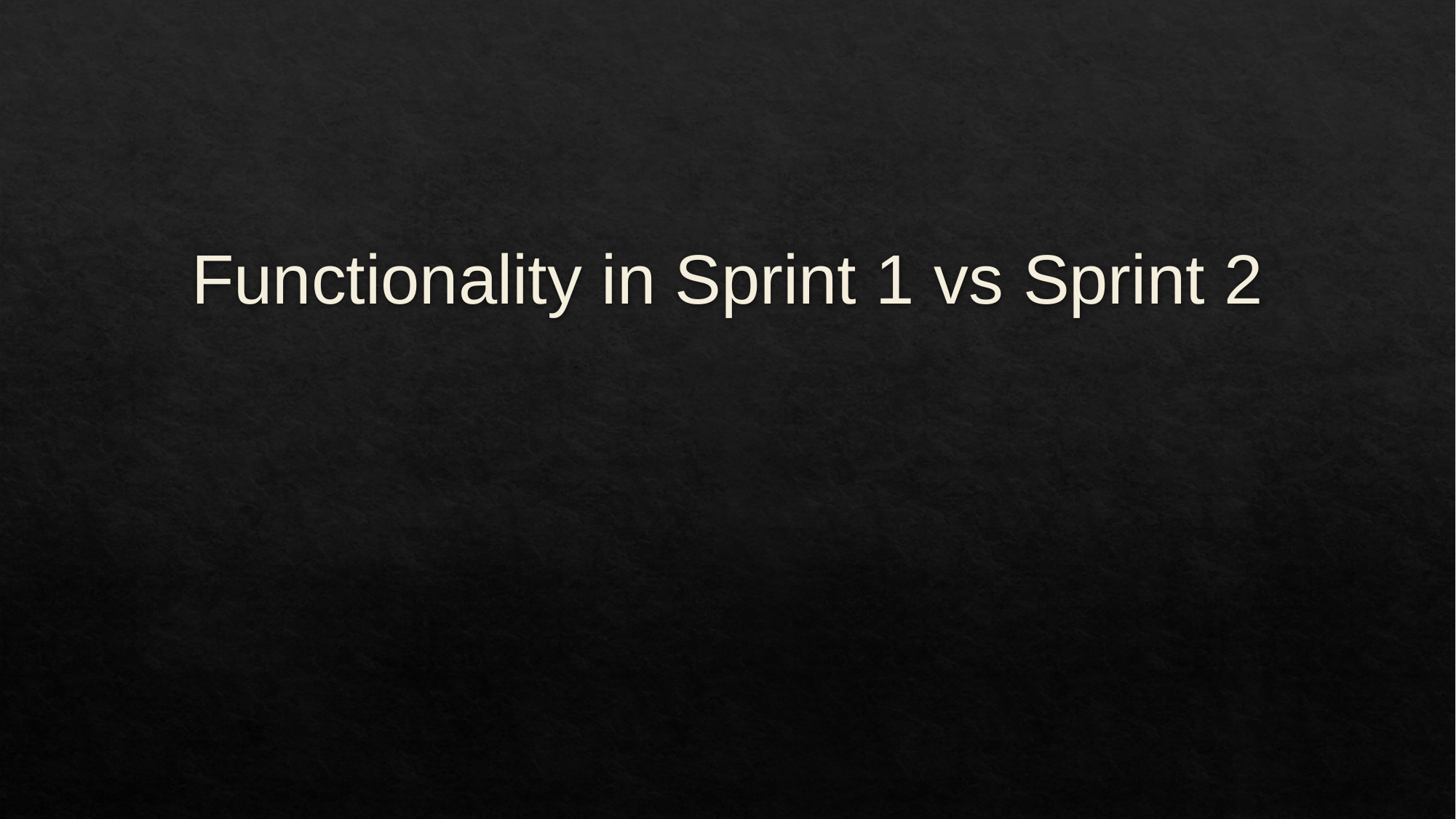

# Functionality in Sprint 1 vs Sprint 2